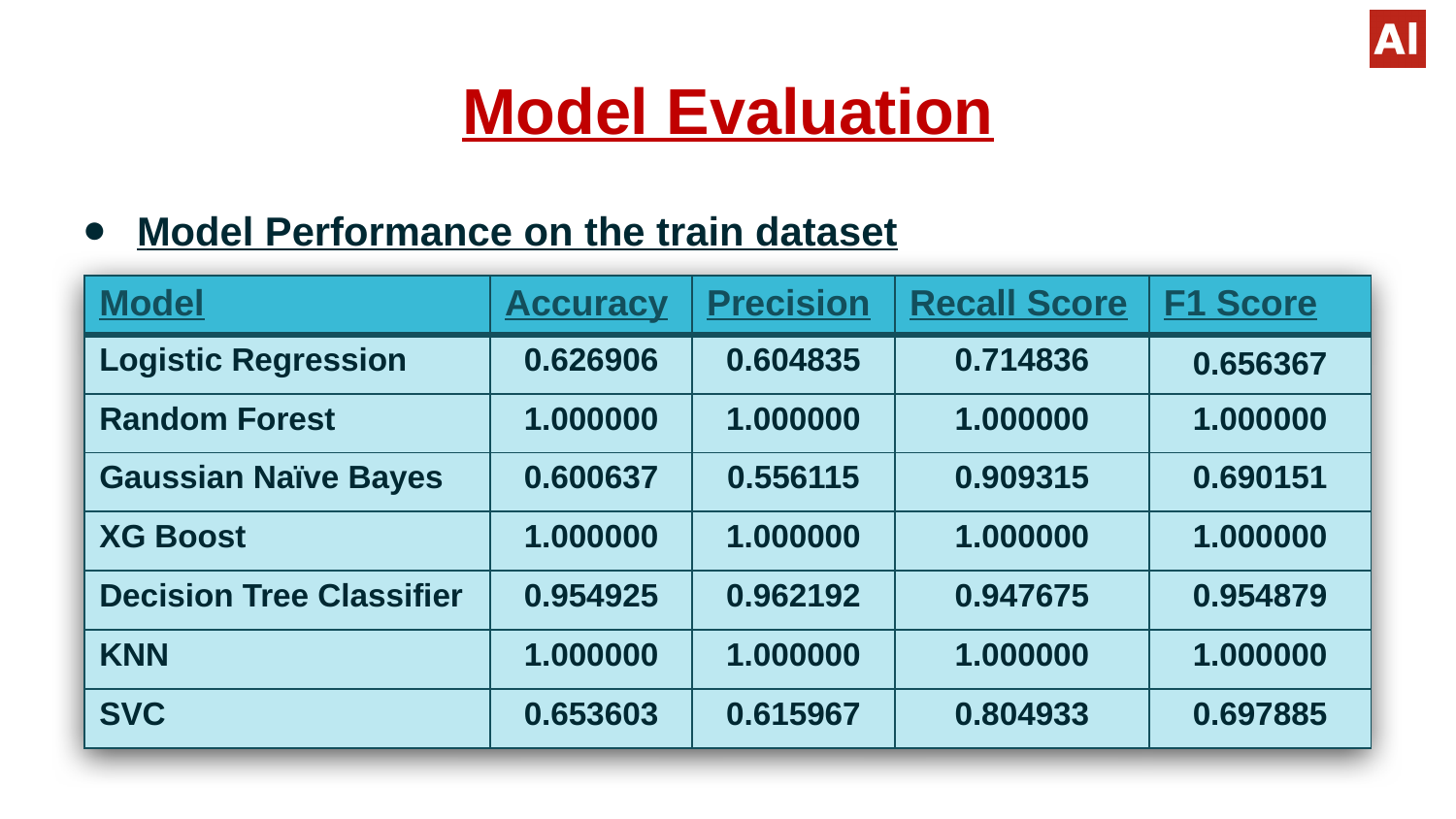

# Model Evaluation
Model Performance on the train dataset
| Model | Accuracy | Precision | Recall Score | F1 Score |
| --- | --- | --- | --- | --- |
| Logistic Regression | 0.626906 | 0.604835 | 0.714836 | 0.656367 |
| Random Forest | 1.000000 | 1.000000 | 1.000000 | 1.000000 |
| Gaussian Naïve Bayes | 0.600637 | 0.556115 | 0.909315 | 0.690151 |
| XG Boost | 1.000000 | 1.000000 | 1.000000 | 1.000000 |
| Decision Tree Classifier | 0.954925 | 0.962192 | 0.947675 | 0.954879 |
| KNN | 1.000000 | 1.000000 | 1.000000 | 1.000000 |
| SVC | 0.653603 | 0.615967 | 0.804933 | 0.697885 |